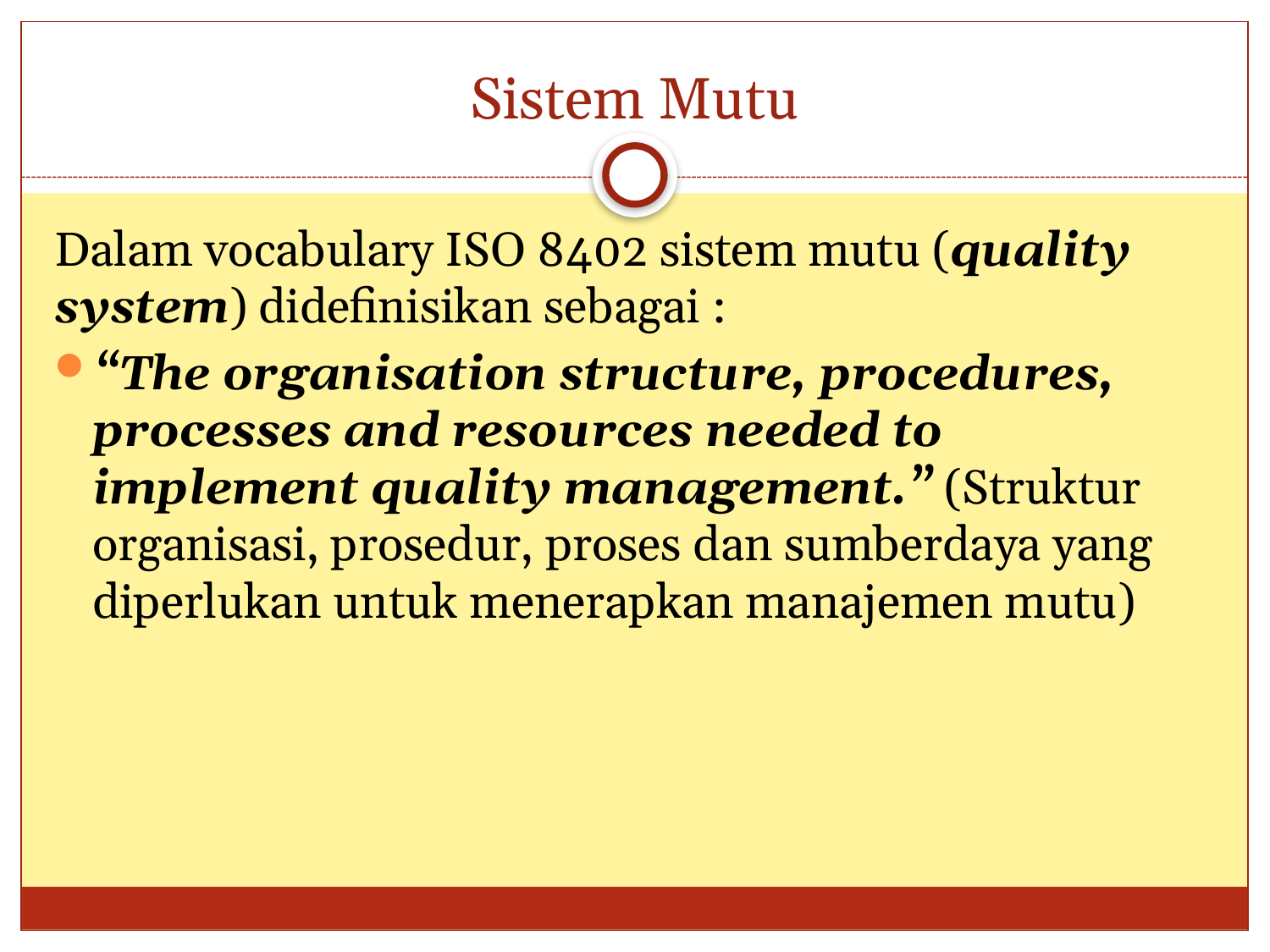

# Sistem Mutu
Dalam vocabulary ISO 8402 sistem mutu (quality system) didefinisikan sebagai :
“The organisation structure, procedures, processes and resources needed to implement quality management.” (Struktur organisasi, prosedur, proses dan sumberdaya yang diperlukan untuk menerapkan manajemen mutu)